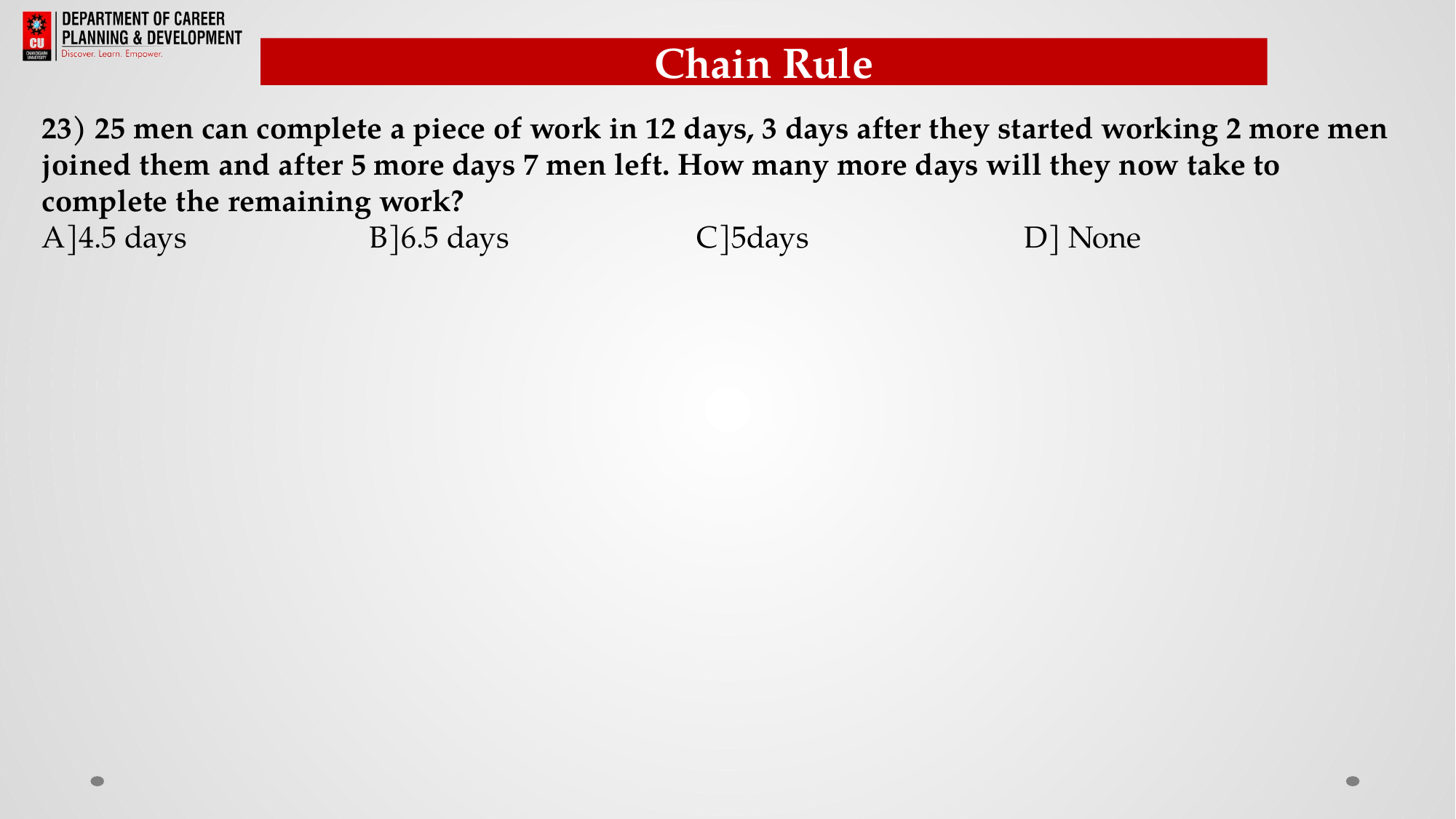

Chain Rule
23) 25 men can complete a piece of work in 12 days, 3 days after they started working 2 more men joined them and after 5 more days 7 men left. How many more days will they now take to complete the remaining work?
A]4.5 days              	B]6.5 days              	C]5days                    	D] None